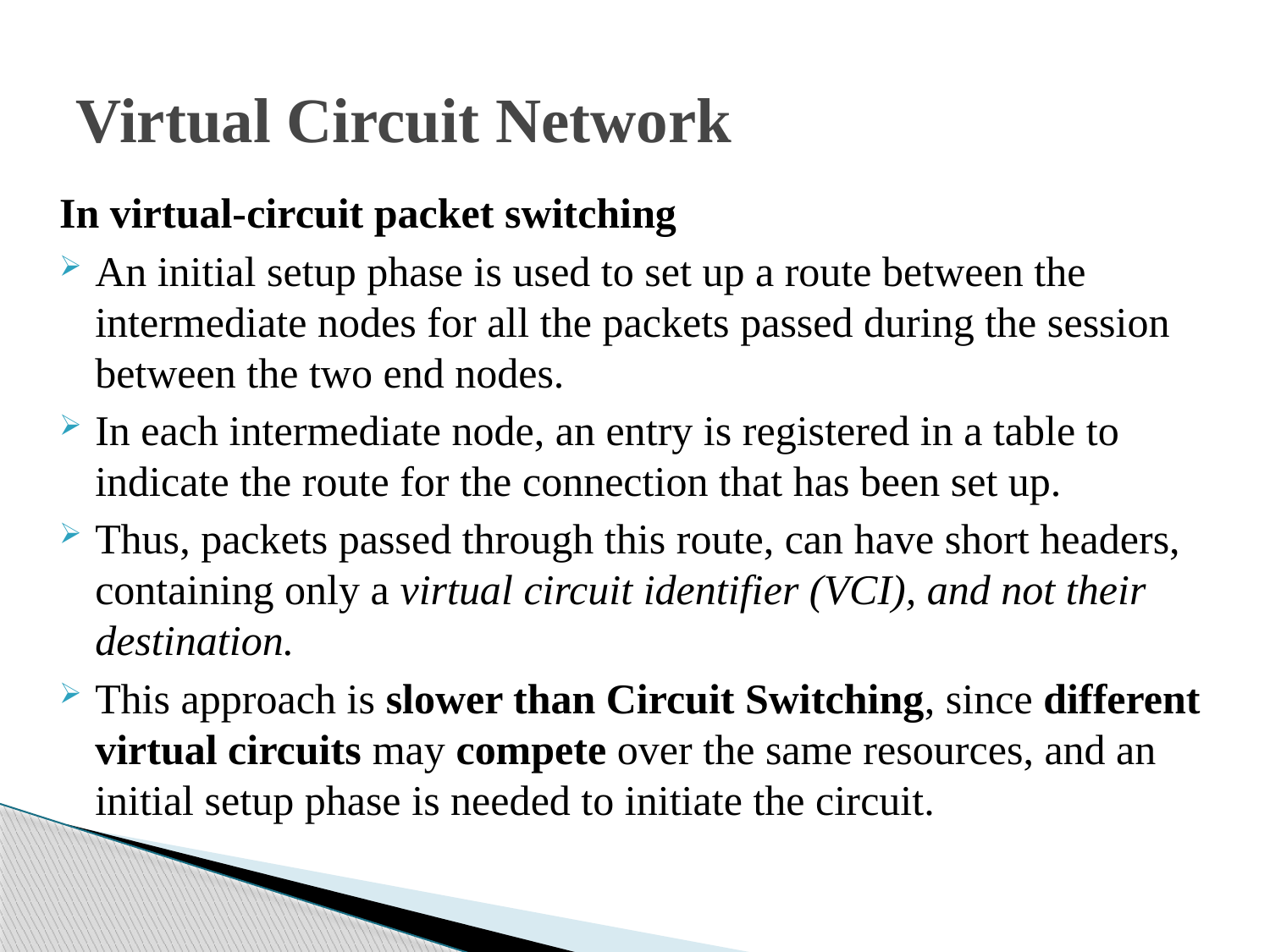

# Virtual Circuit Network
In virtual-circuit packet switching
An initial setup phase is used to set up a route between the intermediate nodes for all the packets passed during the session between the two end nodes.
In each intermediate node, an entry is registered in a table to indicate the route for the connection that has been set up.
Thus, packets passed through this route, can have short headers, containing only a virtual circuit identifier (VCI), and not their destination.
This approach is slower than Circuit Switching, since different virtual circuits may compete over the same resources, and an initial setup phase is needed to initiate the circuit.